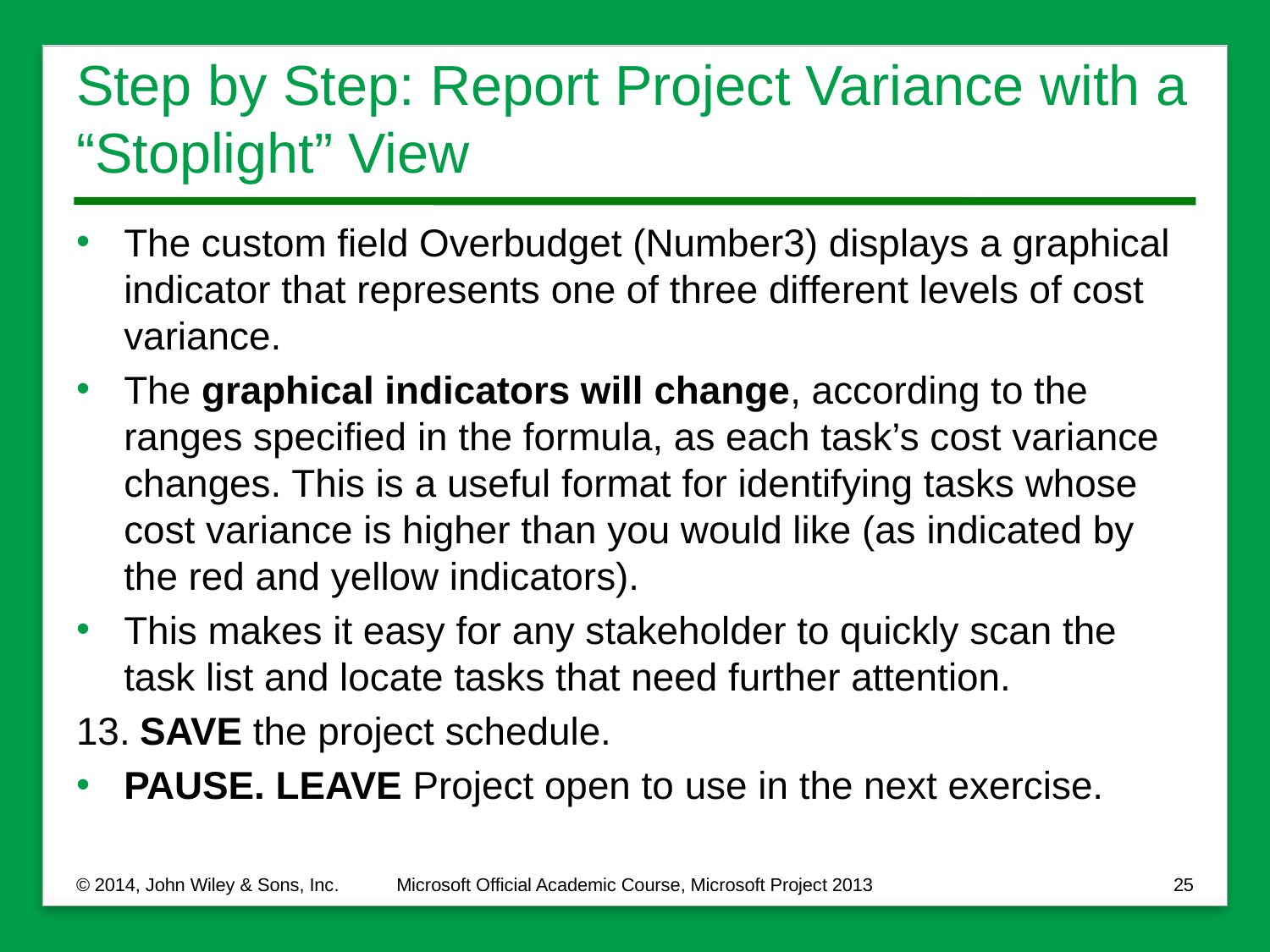

# Step by Step: Report Project Variance with a “Stoplight” View
The custom field Overbudget (Number3) displays a graphical indicator that represents one of three different levels of cost variance.
The graphical indicators will change, according to the ranges specified in the formula, as each task’s cost variance changes. This is a useful format for identifying tasks whose cost variance is higher than you would like (as indicated by the red and yellow indicators).
This makes it easy for any stakeholder to quickly scan the task list and locate tasks that need further attention.
13.	SAVE the project schedule.
PAUSE. LEAVE Project open to use in the next exercise.
© 2014, John Wiley & Sons, Inc.
Microsoft Official Academic Course, Microsoft Project 2013
25